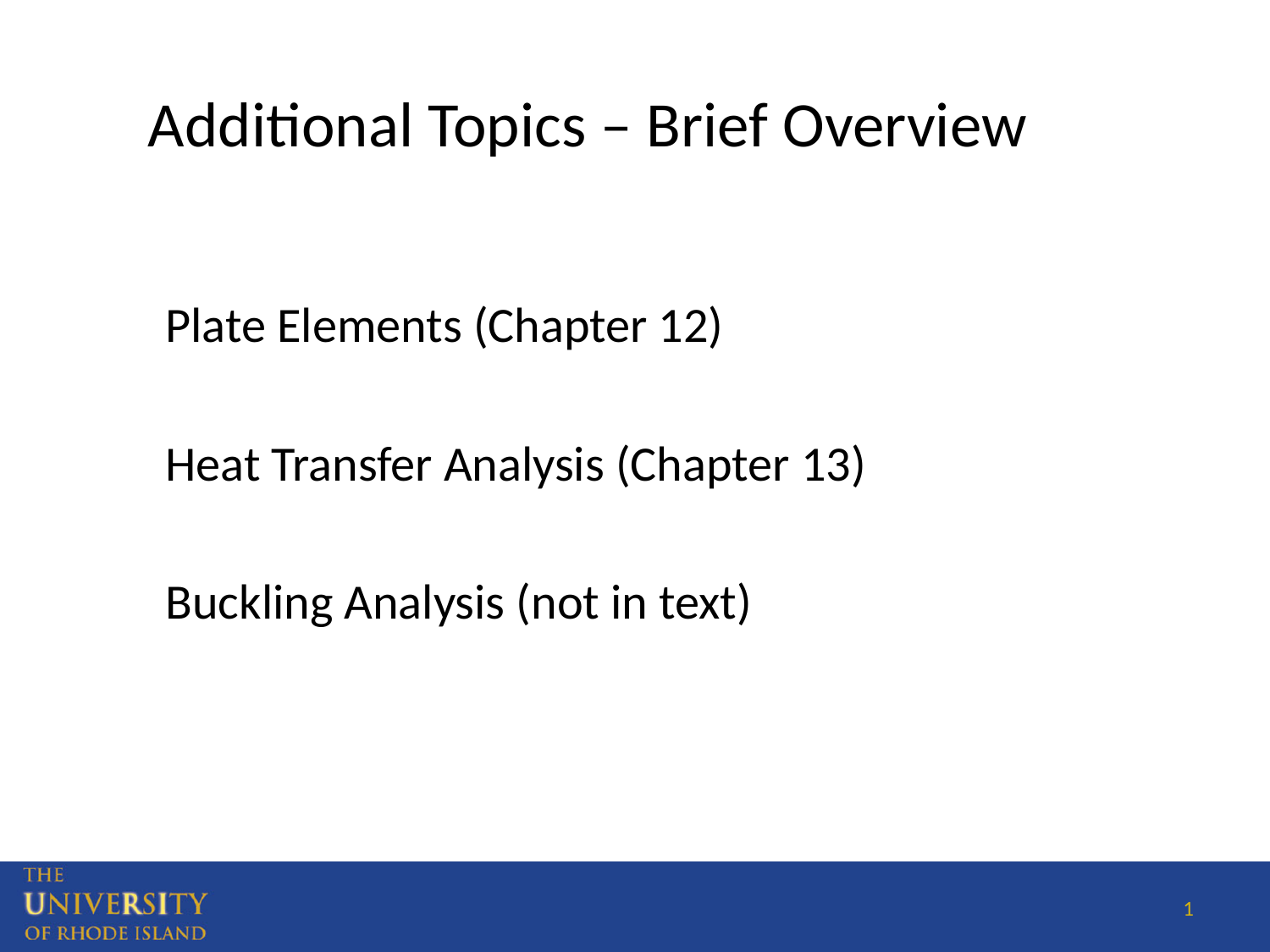

Additional Topics – Brief Overview
Plate Elements (Chapter 12)

Heat Transfer Analysis (Chapter 13)

Buckling Analysis (not in text)